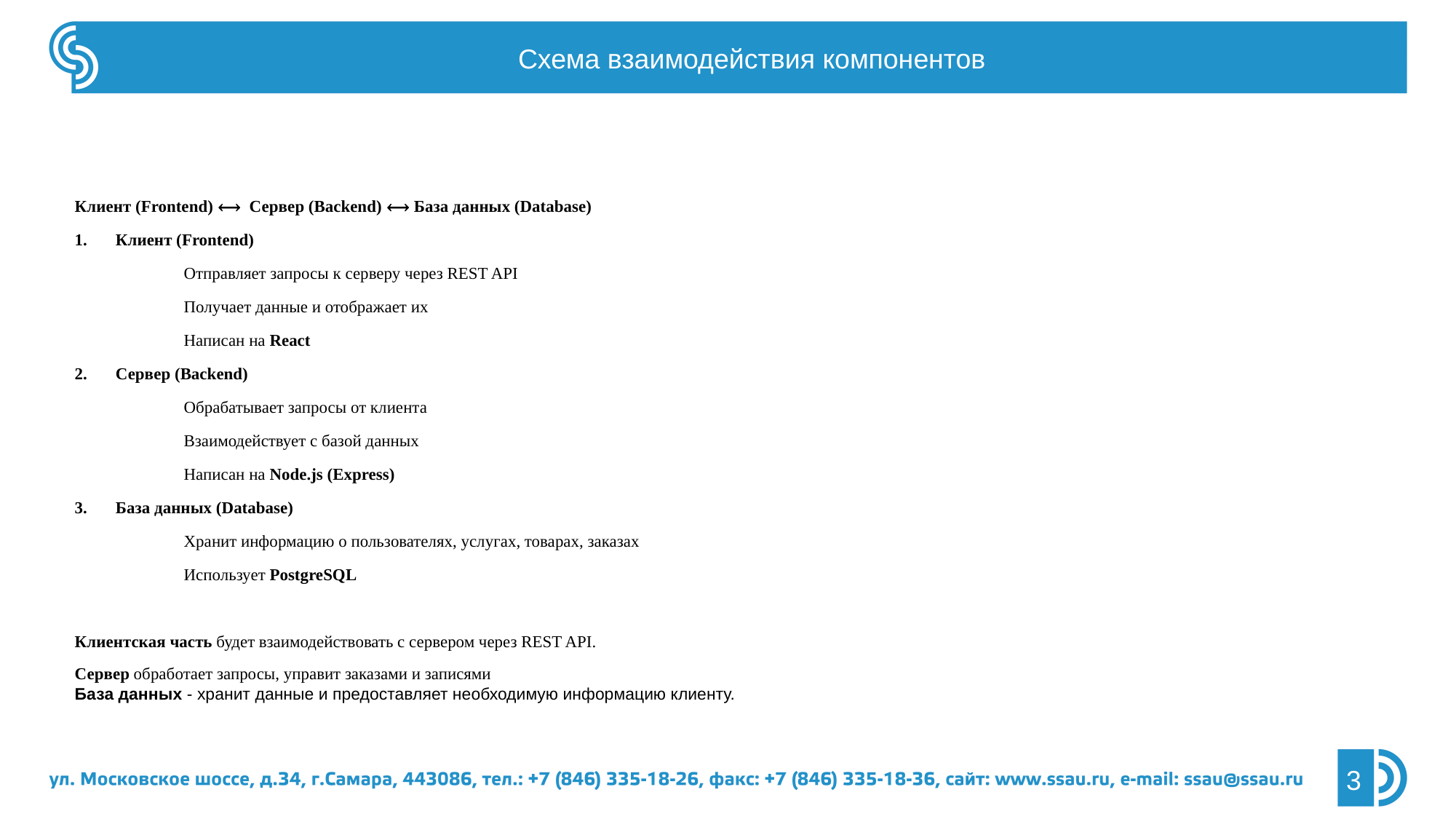

Схема взаимодействия компонентов
Клиент (Frontend) ⟷  Сервер (Backend) ⟷ База данных (Database)
Клиент (Frontend)
Отправляет запросы к серверу через REST API
Получает данные и отображает их
Написан на React
Сервер (Backend)
Обрабатывает запросы от клиента
Взаимодействует с базой данных
Написан на Node.js (Express)
База данных (Database)
Хранит информацию о пользователях, услугах, товарах, заказах
Использует PostgreSQL

Клиентская часть будет взаимодействовать с сервером через REST API.
Сервер обработает запросы, управит заказами и записями
База данных - хранит данные и предоставляет необходимую информацию клиенту.

3